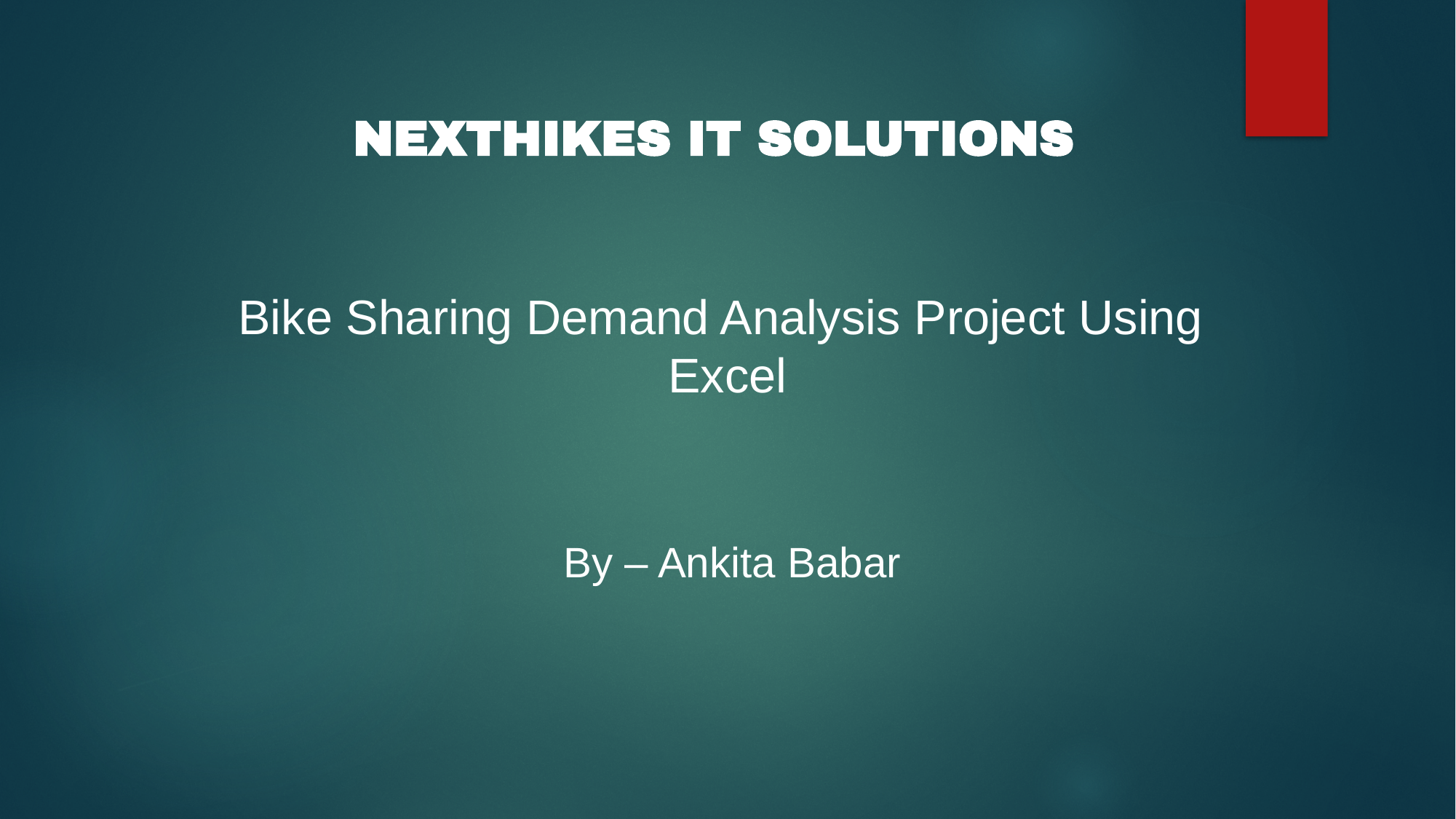

NEXTHIKES IT SOLUTIONS
Bike Sharing Demand Analysis Project Using  Excel
By – Ankita Babar